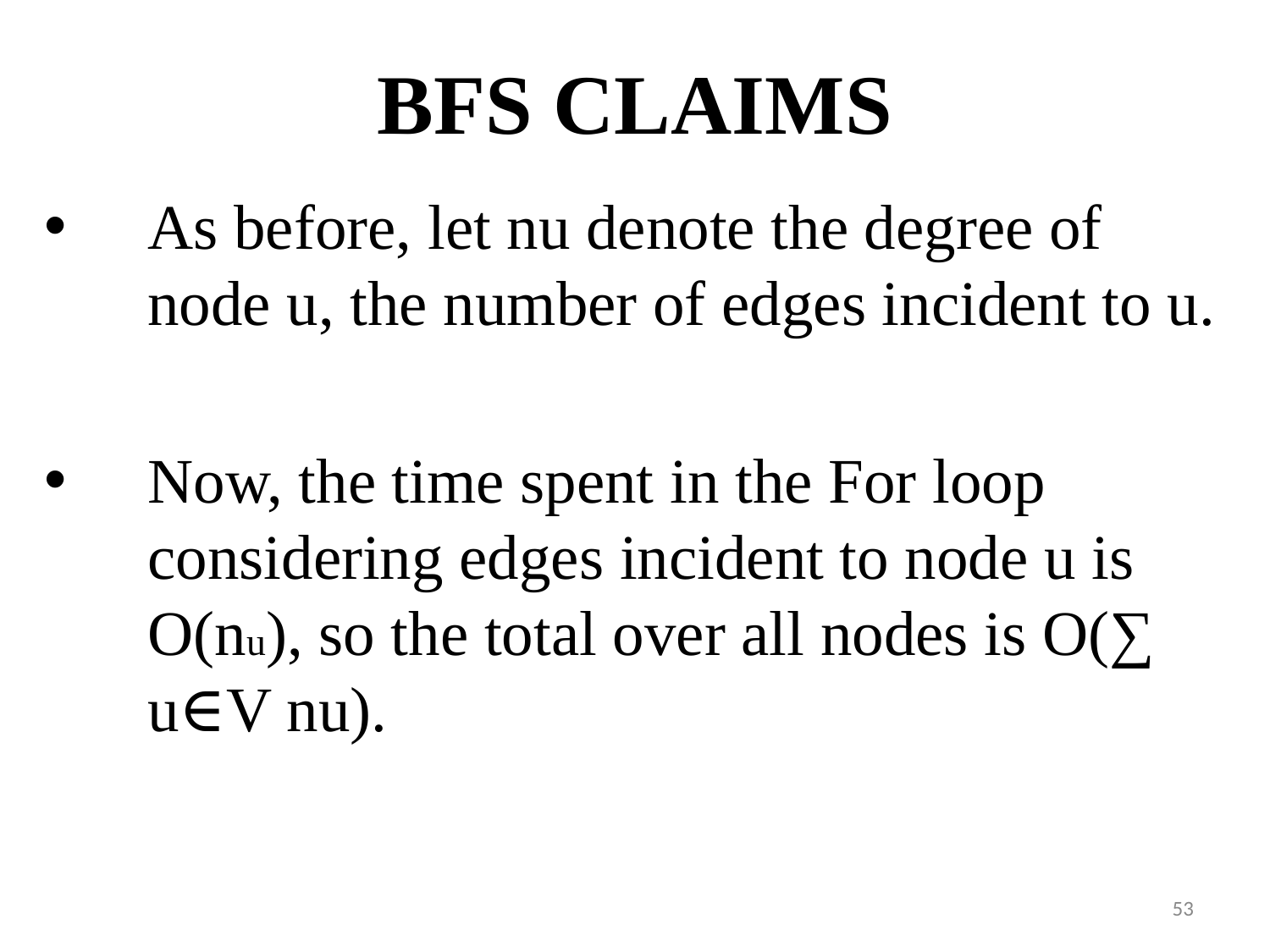

# BFS CLAIMS
As before, let nu denote the degree of node u, the number of edges incident to u.

Now, the time spent in the For loop considering edges incident to node u is O(nu), so the total over all nodes is O(∑ u∈V nu).

53